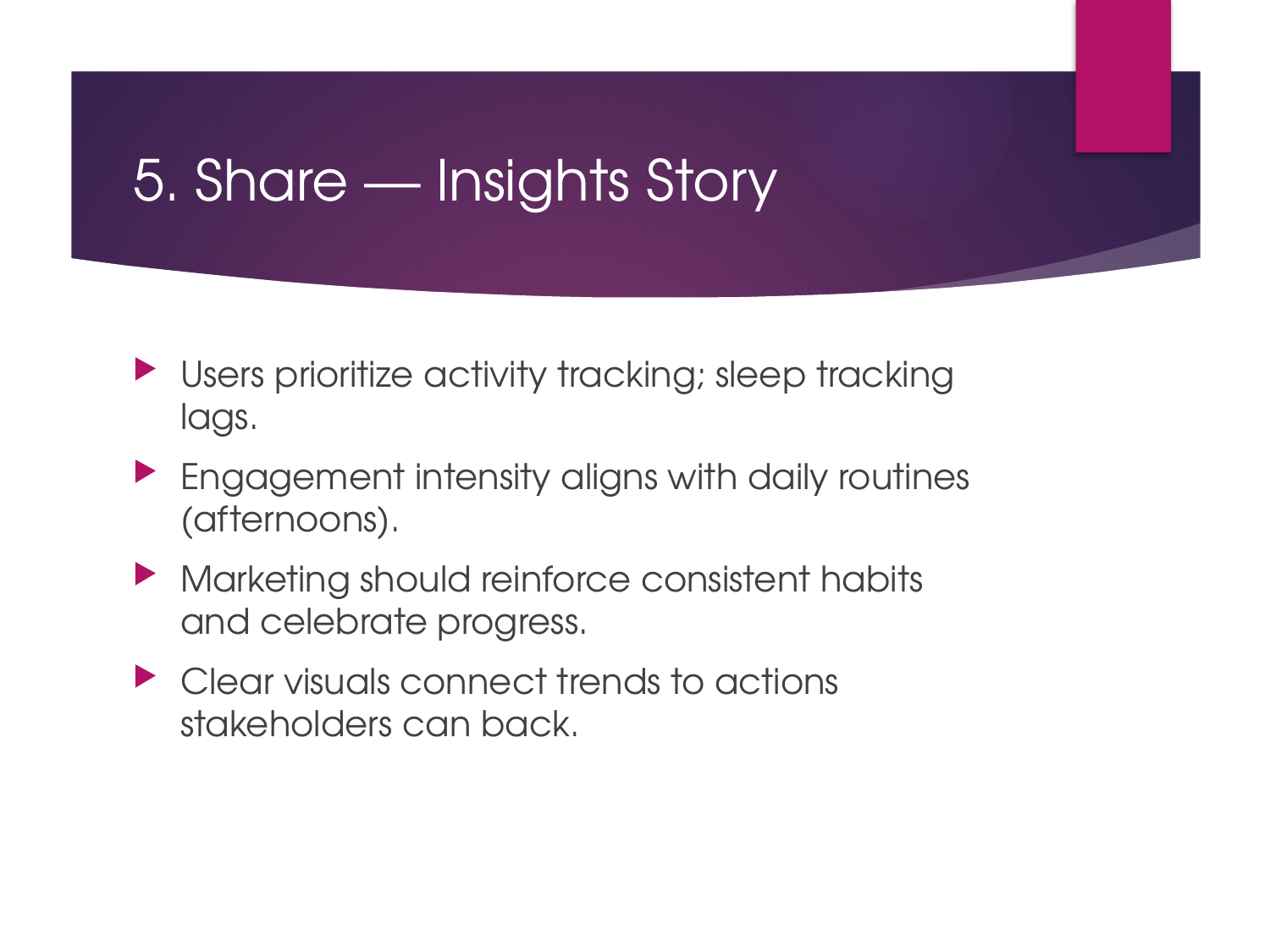

# 5. Share — Insights Story
Users prioritize activity tracking; sleep tracking lags.
Engagement intensity aligns with daily routines (afternoons).
Marketing should reinforce consistent habits and celebrate progress.
Clear visuals connect trends to actions stakeholders can back.